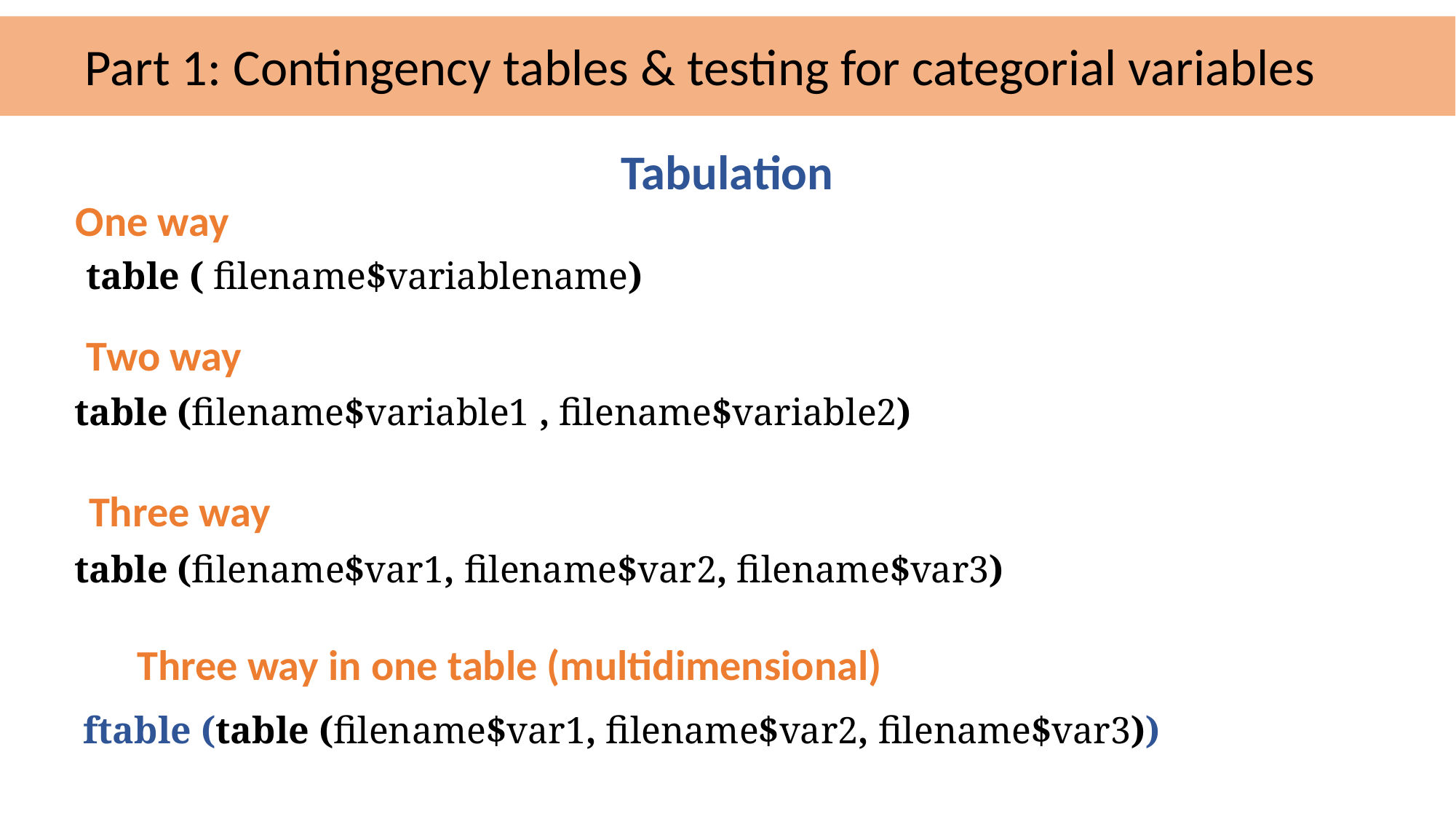

Part 1: Contingency tables & testing for categorial variables
# Tabulation
One way
table ( filename$variablename)
Two way
table (filename$variable1 , filename$variable2)
Three way
table (filename$var1, filename$var2, filename$var3)
Three way in one table (multidimensional)
ftable (table (filename$var1, filename$var2, filename$var3))